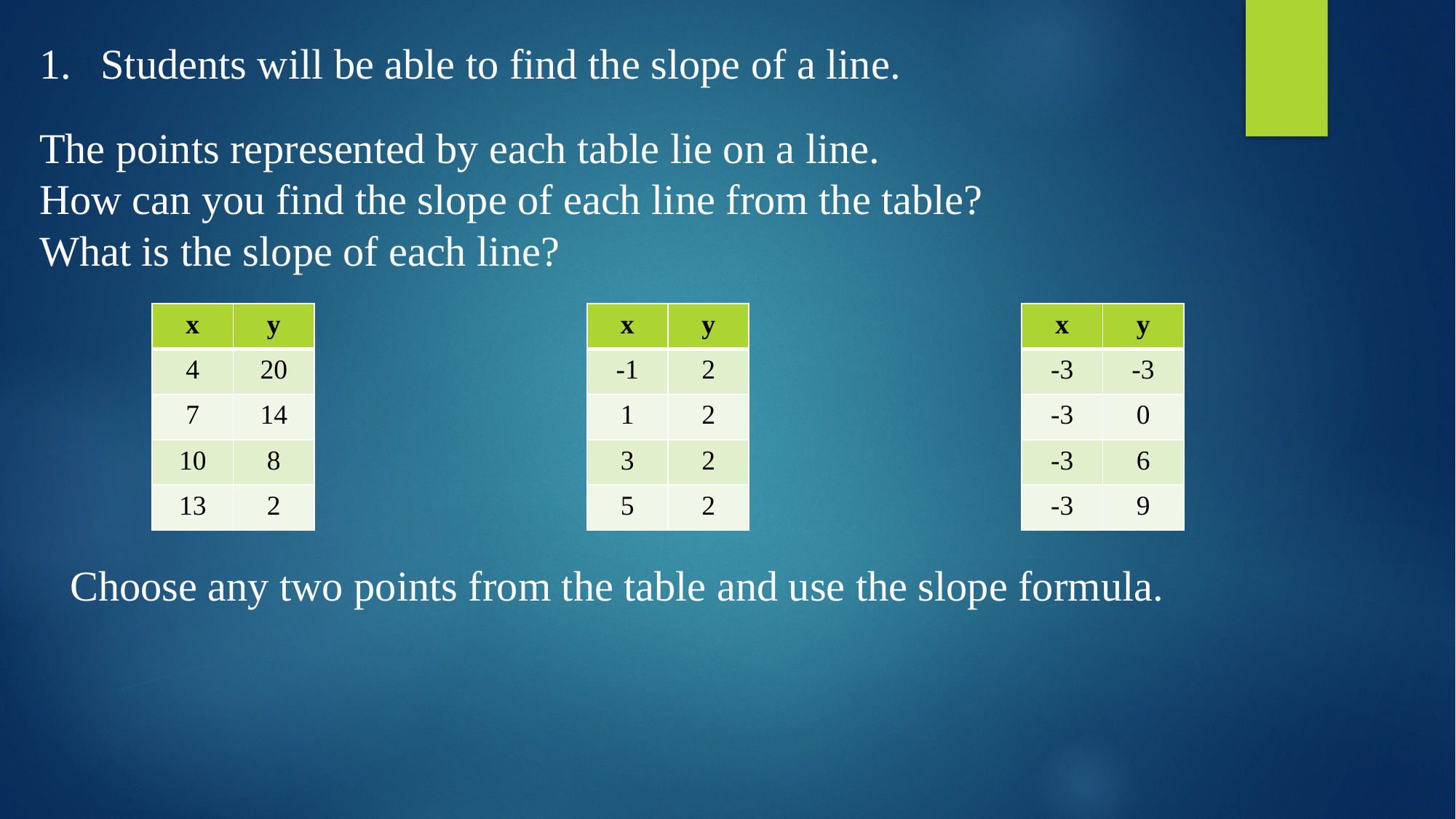

Students will be able to find the slope of a line.
The points represented by each table lie on a line.
How can you find the slope of each line from the table?
What is the slope of each line?
| x | y |
| --- | --- |
| 4 | 20 |
| 7 | 14 |
| 10 | 8 |
| 13 | 2 |
| x | y |
| --- | --- |
| -1 | 2 |
| 1 | 2 |
| 3 | 2 |
| 5 | 2 |
| x | y |
| --- | --- |
| -3 | -3 |
| -3 | 0 |
| -3 | 6 |
| -3 | 9 |
Choose any two points from the table and use the slope formula.